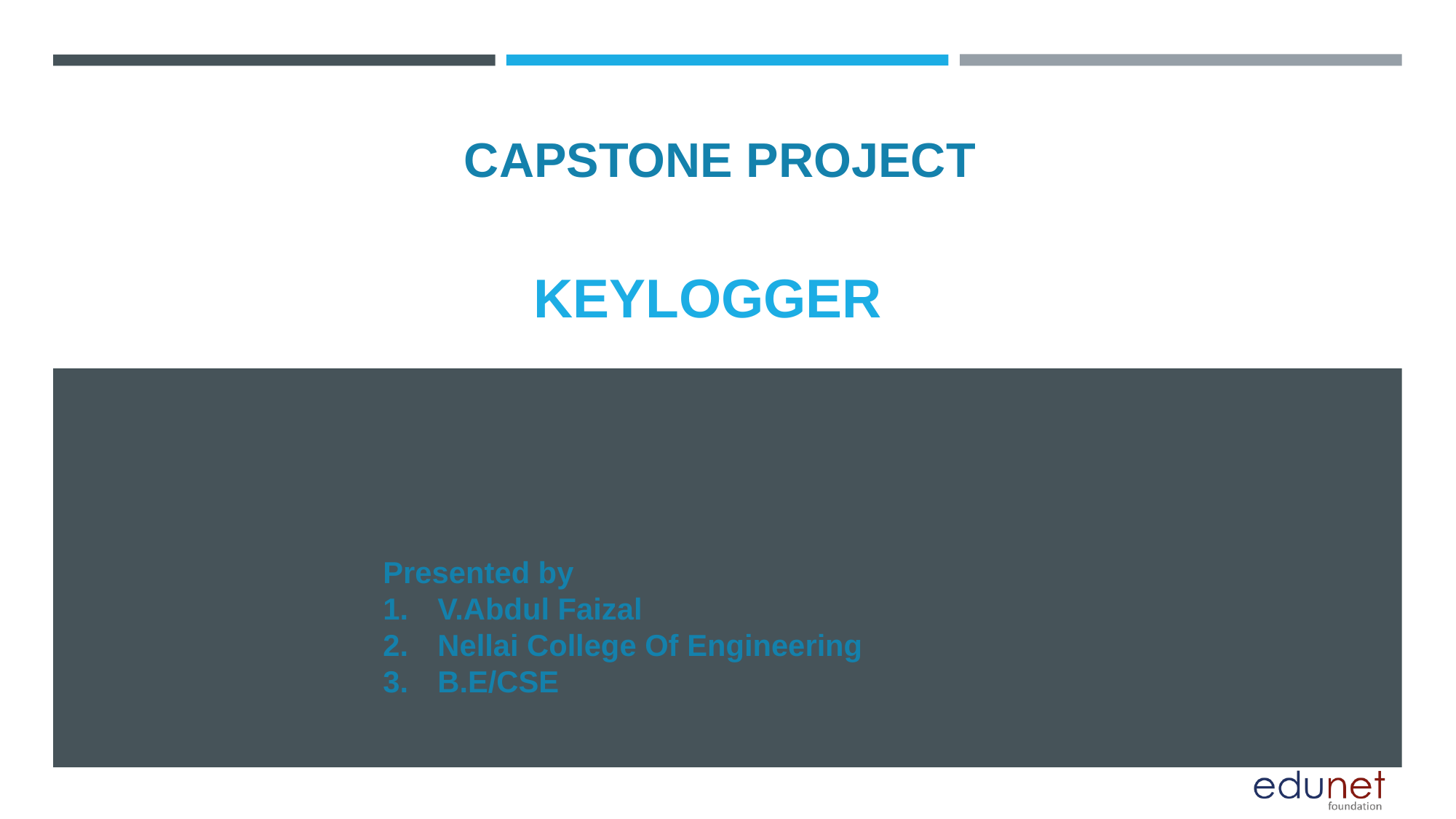

CAPSTONE PROJECT
# KEYLOGGER
Presented by
V.Abdul Faizal
Nellai College Of Engineering
B.E/CSE